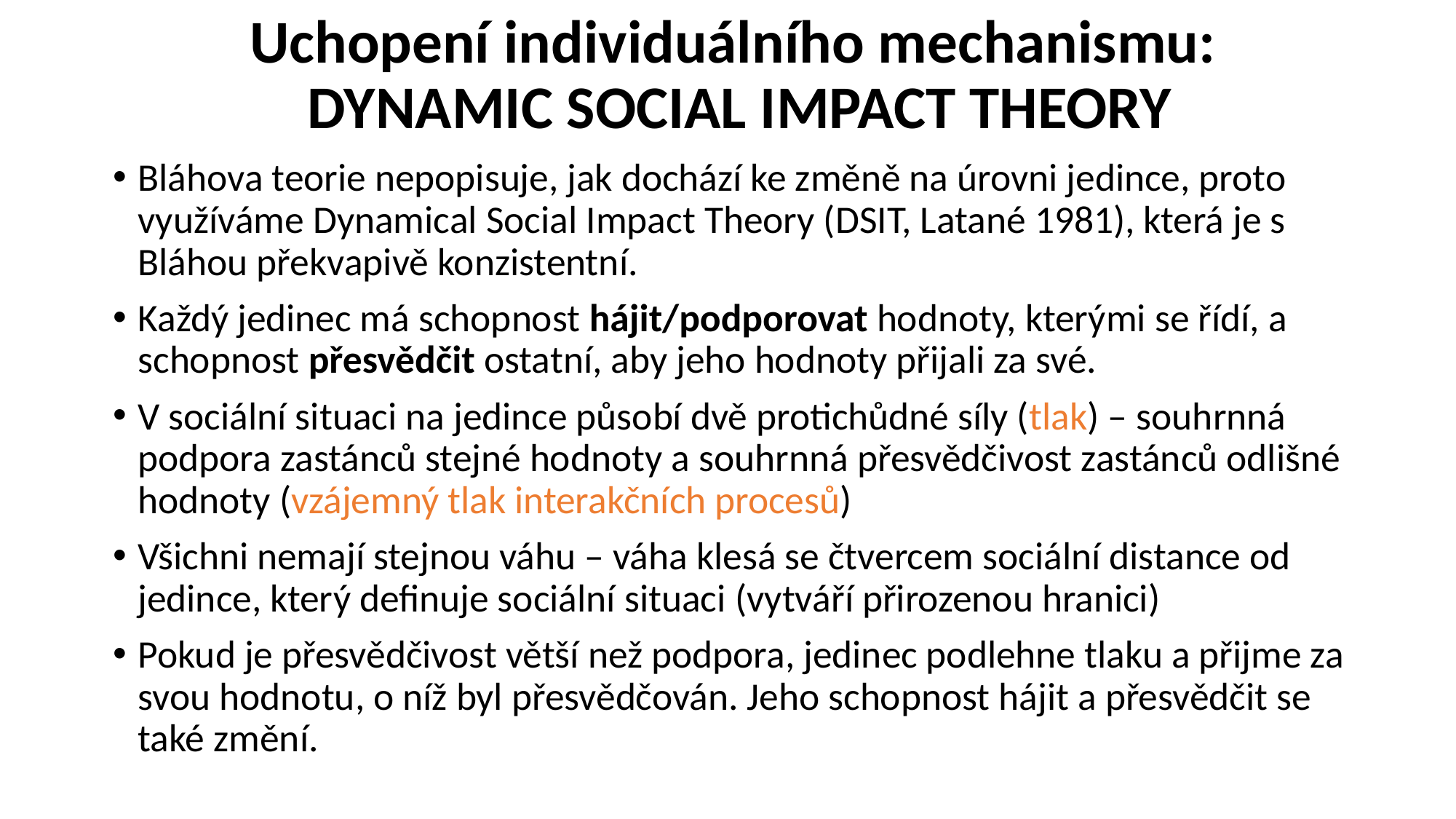

# Uchopení individuálního mechanismu: DYNAMIC SOCIAL IMPACT THEORY
Bláhova teorie nepopisuje, jak dochází ke změně na úrovni jedince, proto využíváme Dynamical Social Impact Theory (DSIT, Latané 1981), která je s Bláhou překvapivě konzistentní.
Každý jedinec má schopnost hájit/podporovat hodnoty, kterými se řídí, a schopnost přesvědčit ostatní, aby jeho hodnoty přijali za své.
V sociální situaci na jedince působí dvě protichůdné síly (tlak) – souhrnná podpora zastánců stejné hodnoty a souhrnná přesvědčivost zastánců odlišné hodnoty (vzájemný tlak interakčních procesů)
Všichni nemají stejnou váhu – váha klesá se čtvercem sociální distance od jedince, který definuje sociální situaci (vytváří přirozenou hranici)
Pokud je přesvědčivost větší než podpora, jedinec podlehne tlaku a přijme za svou hodnotu, o níž byl přesvědčován. Jeho schopnost hájit a přesvědčit se také změní.